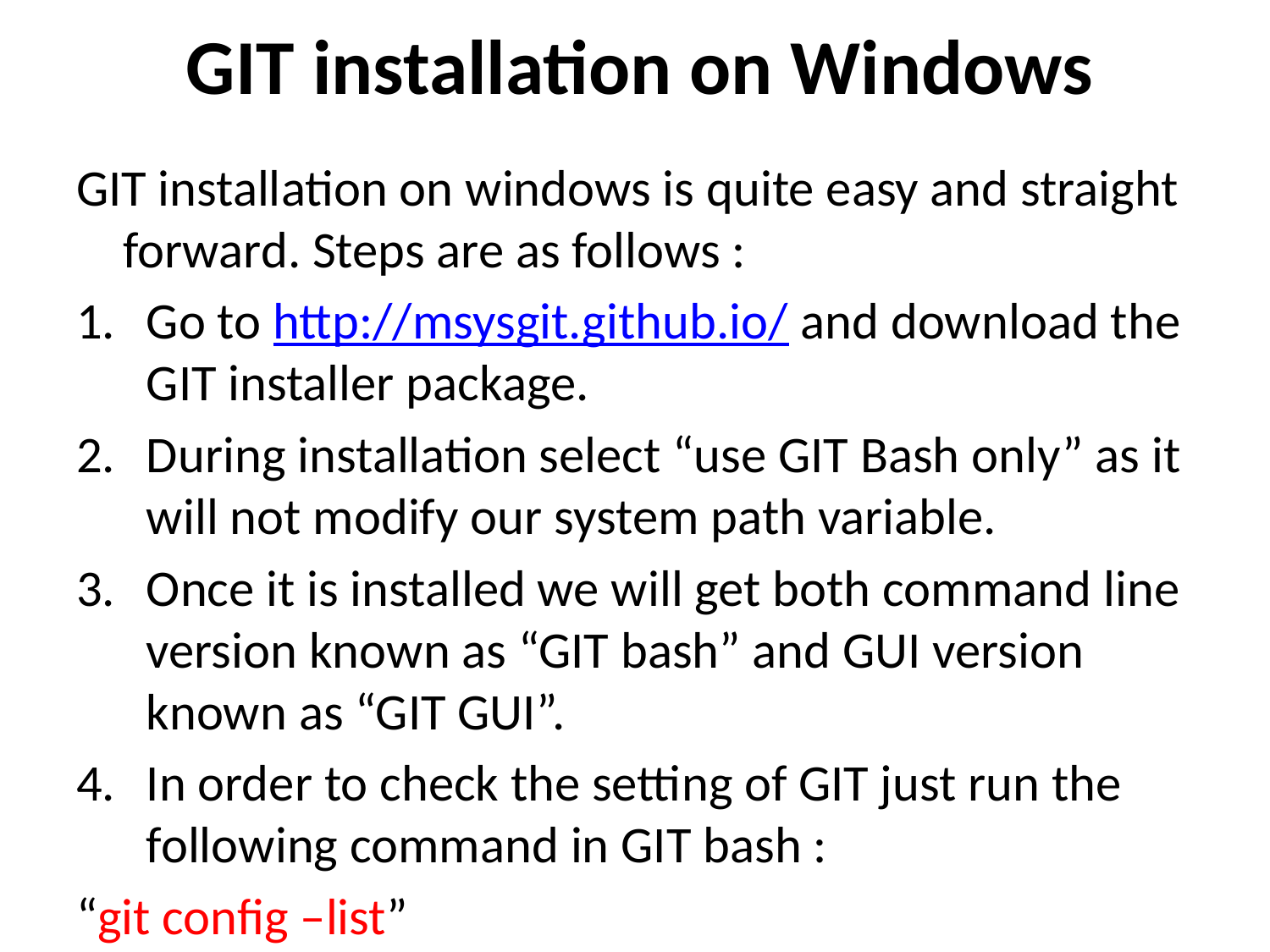

# GIT installation on Windows
GIT installation on windows is quite easy and straight forward. Steps are as follows :
Go to http://msysgit.github.io/ and download the GIT installer package.
During installation select “use GIT Bash only” as it will not modify our system path variable.
Once it is installed we will get both command line version known as “GIT bash” and GUI version known as “GIT GUI”.
In order to check the setting of GIT just run the following command in GIT bash :
“git config –list”